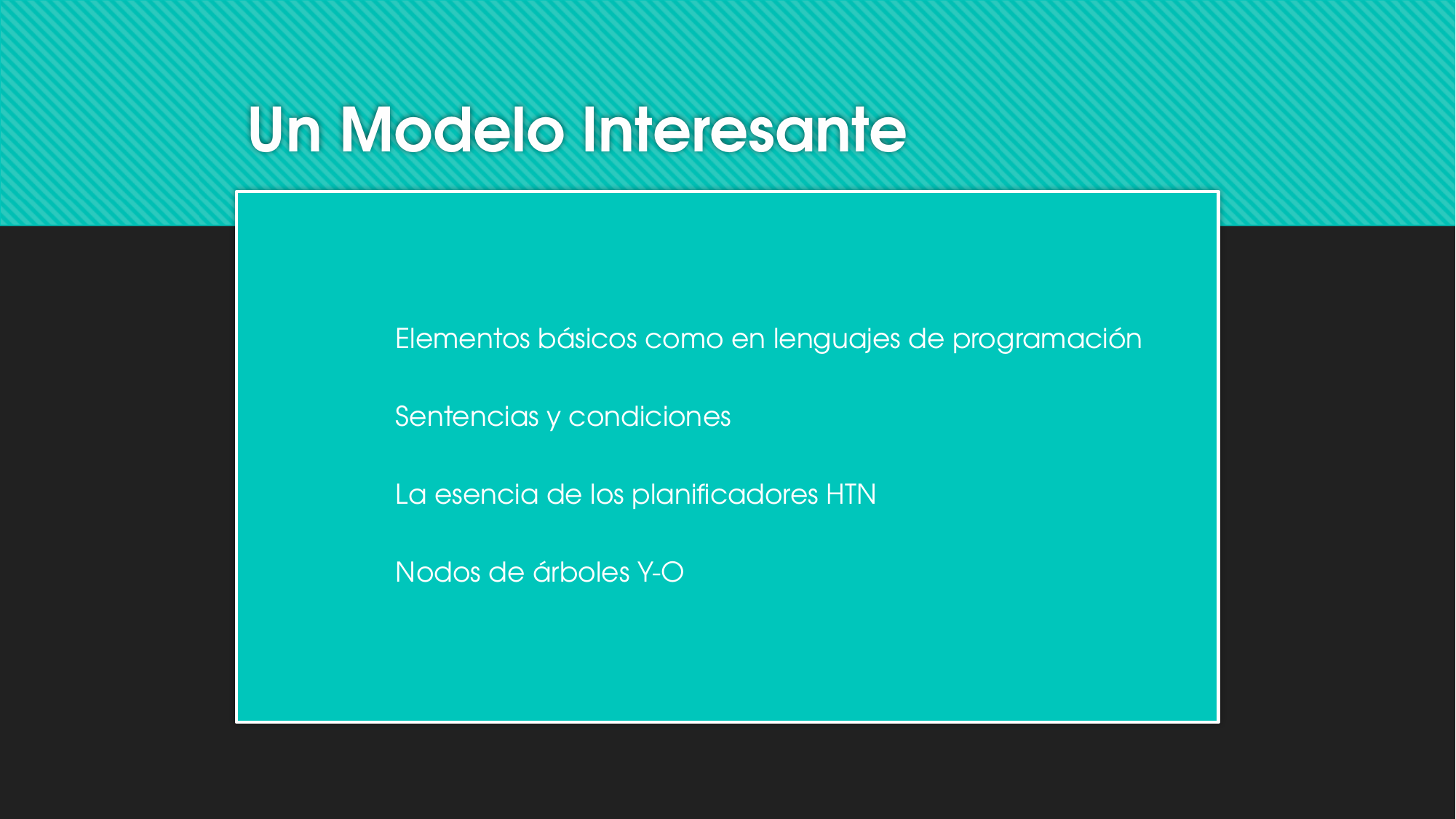

# Un Modelo Interesante
Elementos básicos como en lenguajes de programación
Sentencias y condiciones
La esencia de los planificadores HTN
Nodos de árboles Y-O